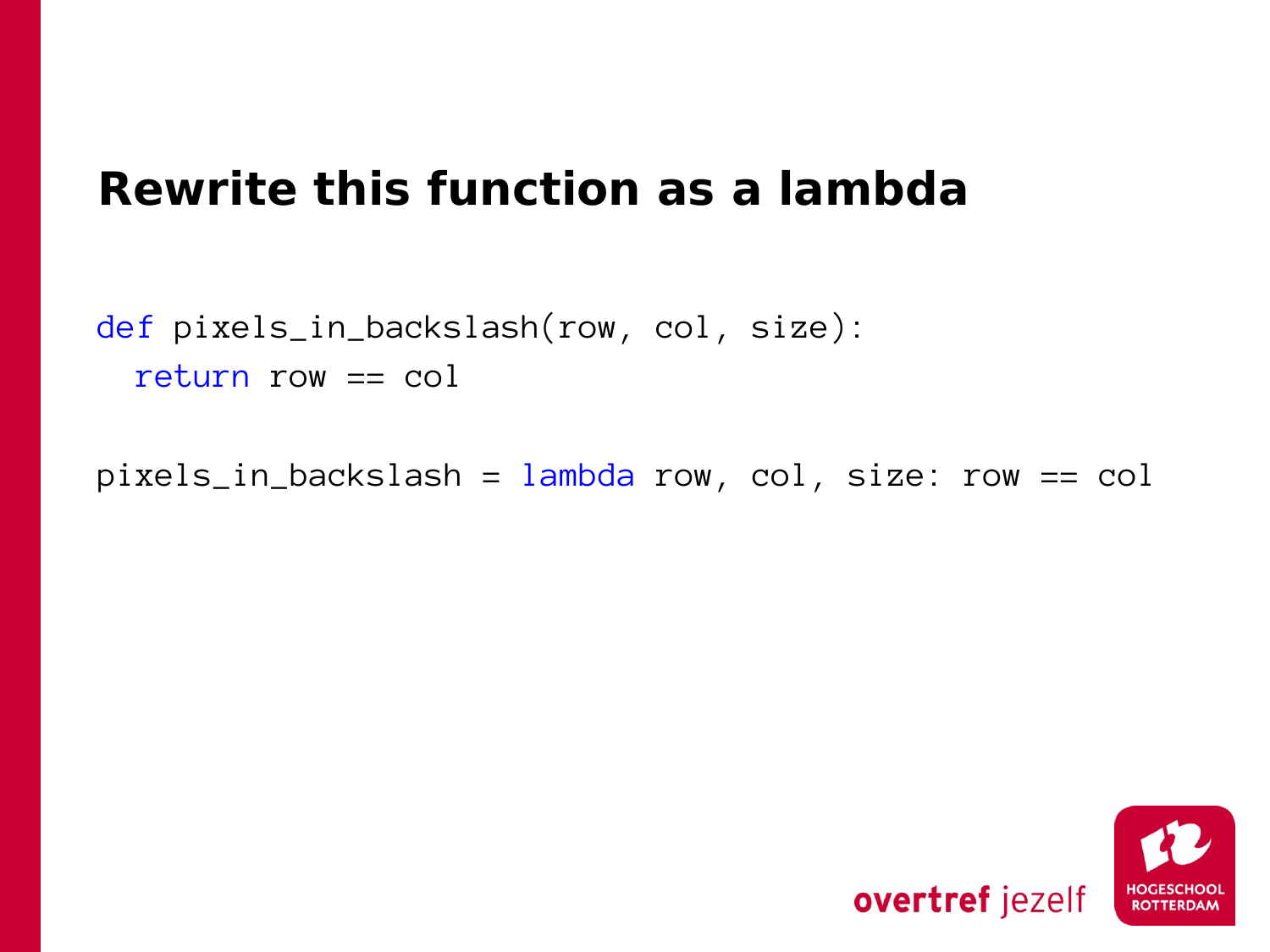

# Rewrite this function as a lambda
def pixels_in_backslash(row, col, size):
  return row == col

pixels_in_backslash = lambda row, col, size: row == col